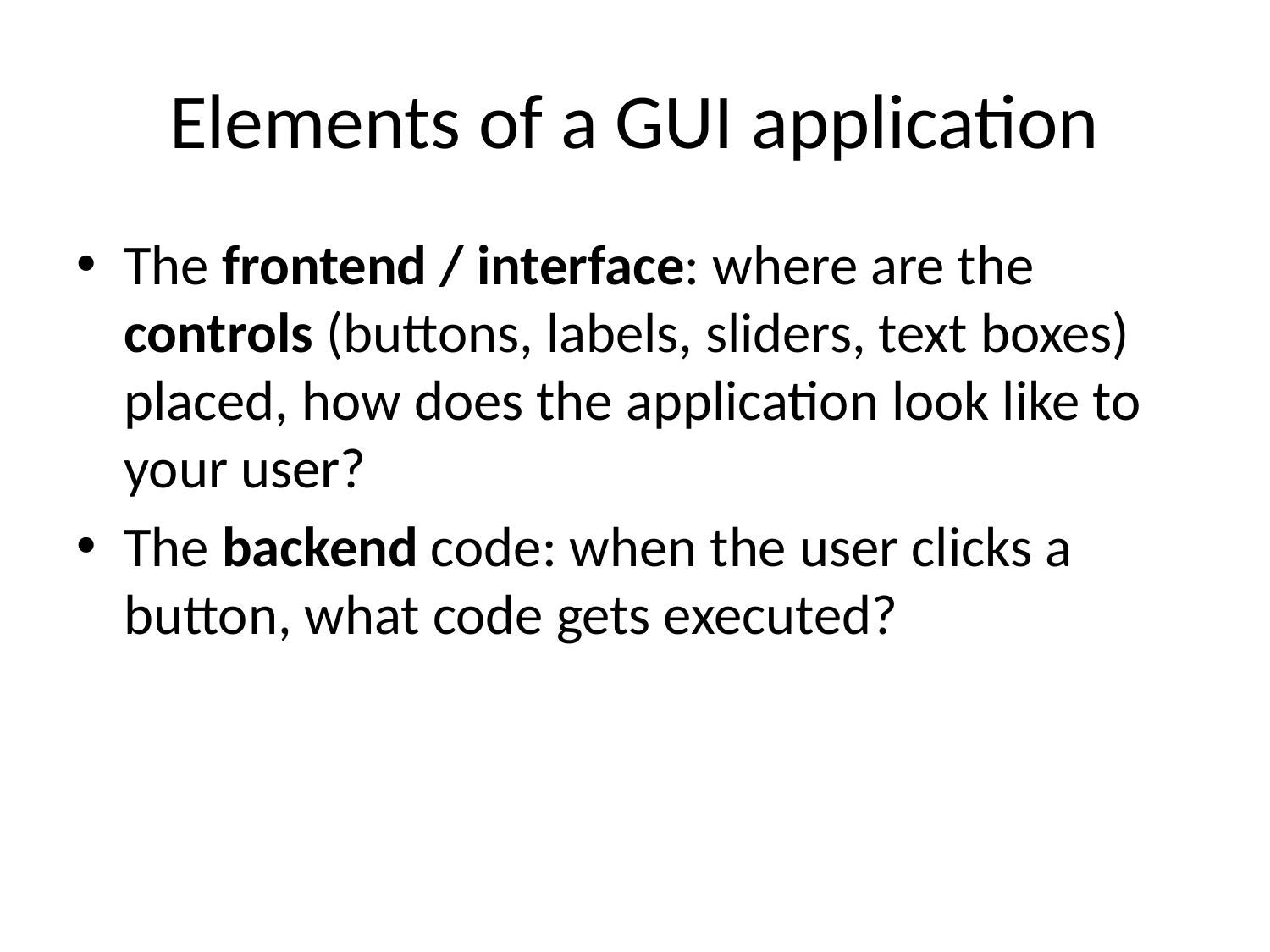

# Elements of a GUI application
The frontend / interface: where are the controls (buttons, labels, sliders, text boxes) placed, how does the application look like to your user?
The backend code: when the user clicks a button, what code gets executed?